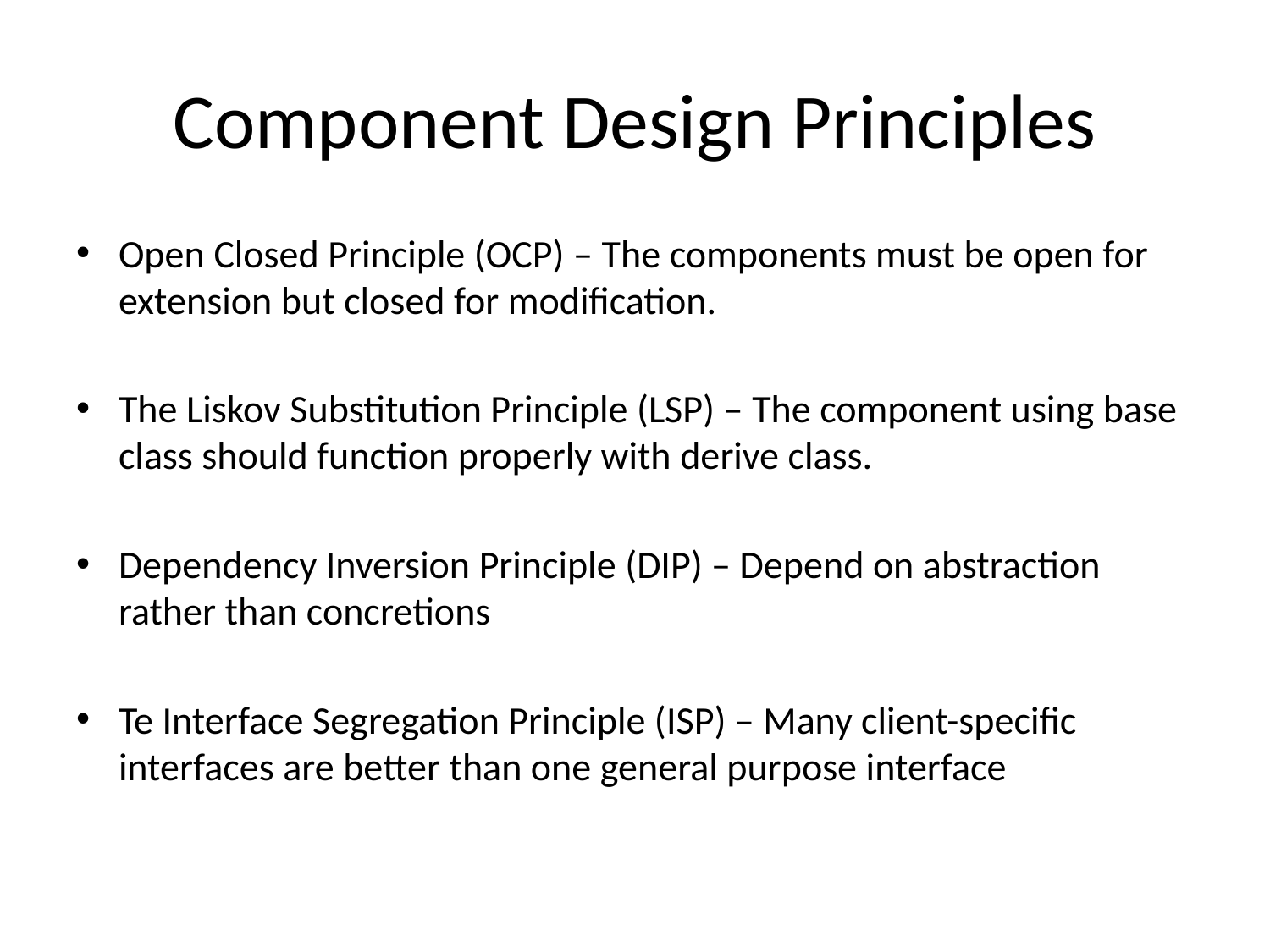

# Component Design Principles
Open Closed Principle (OCP) – The components must be open for extension but closed for modification.

The Liskov Substitution Principle (LSP) – The component using base class should function properly with derive class.

Dependency Inversion Principle (DIP) – Depend on abstraction rather than concretions

Te Interface Segregation Principle (ISP) – Many client-specific interfaces are better than one general purpose interface